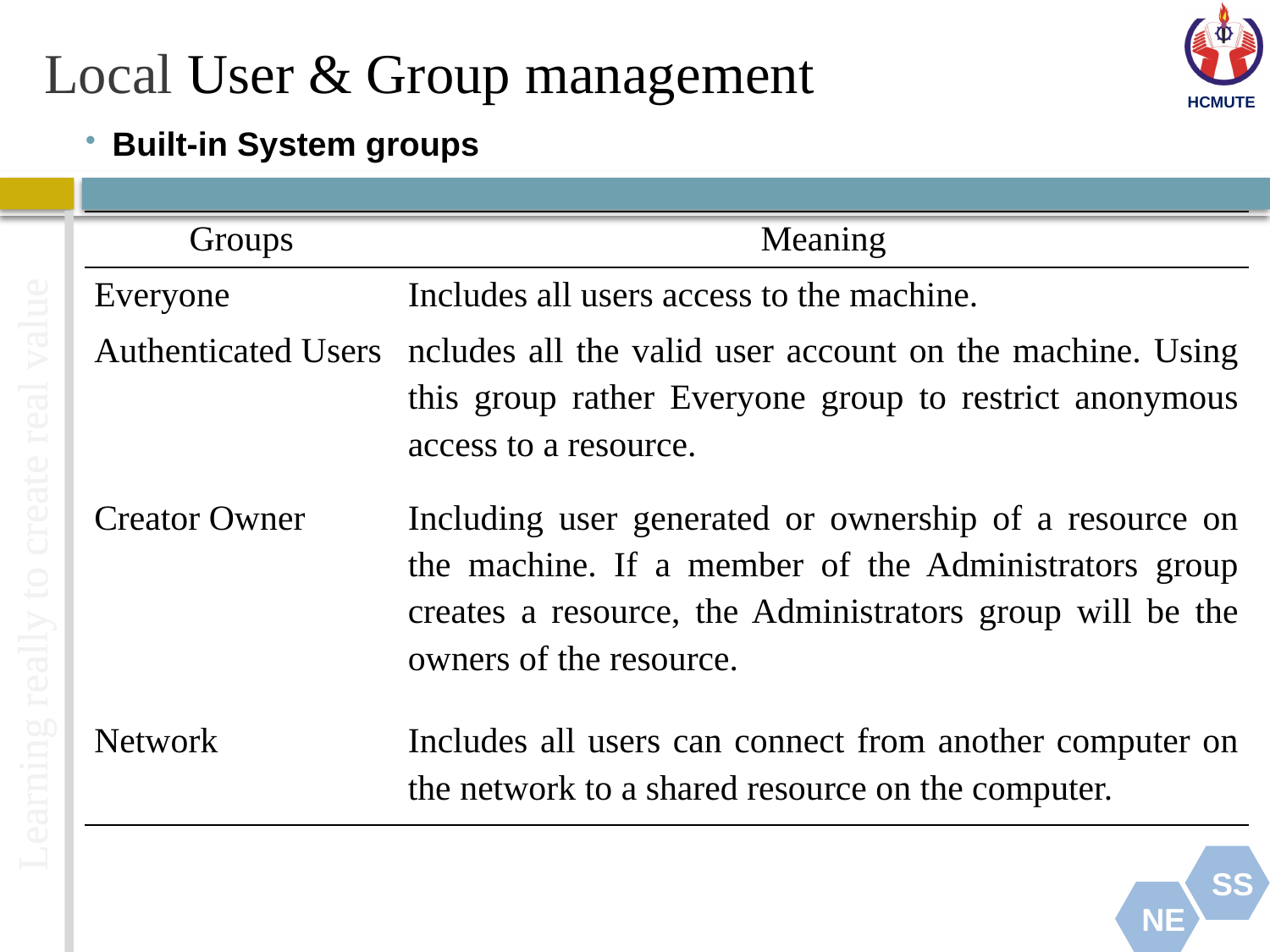

# Local User & Group management
Built-in System groups
| Groups | Meaning |
| --- | --- |
| Everyone | Includes all users access to the machine. |
| Authenticated Users | ncludes all the valid user account on the machine. Using this group rather Everyone group to restrict anonymous access to a resource. |
| Creator Owner | Including user generated or ownership of a resource on the machine. If a member of the Administrators group creates a resource, the Administrators group will be the owners of the resource. |
| Network | Includes all users can connect from another computer on the network to a shared resource on the computer. |